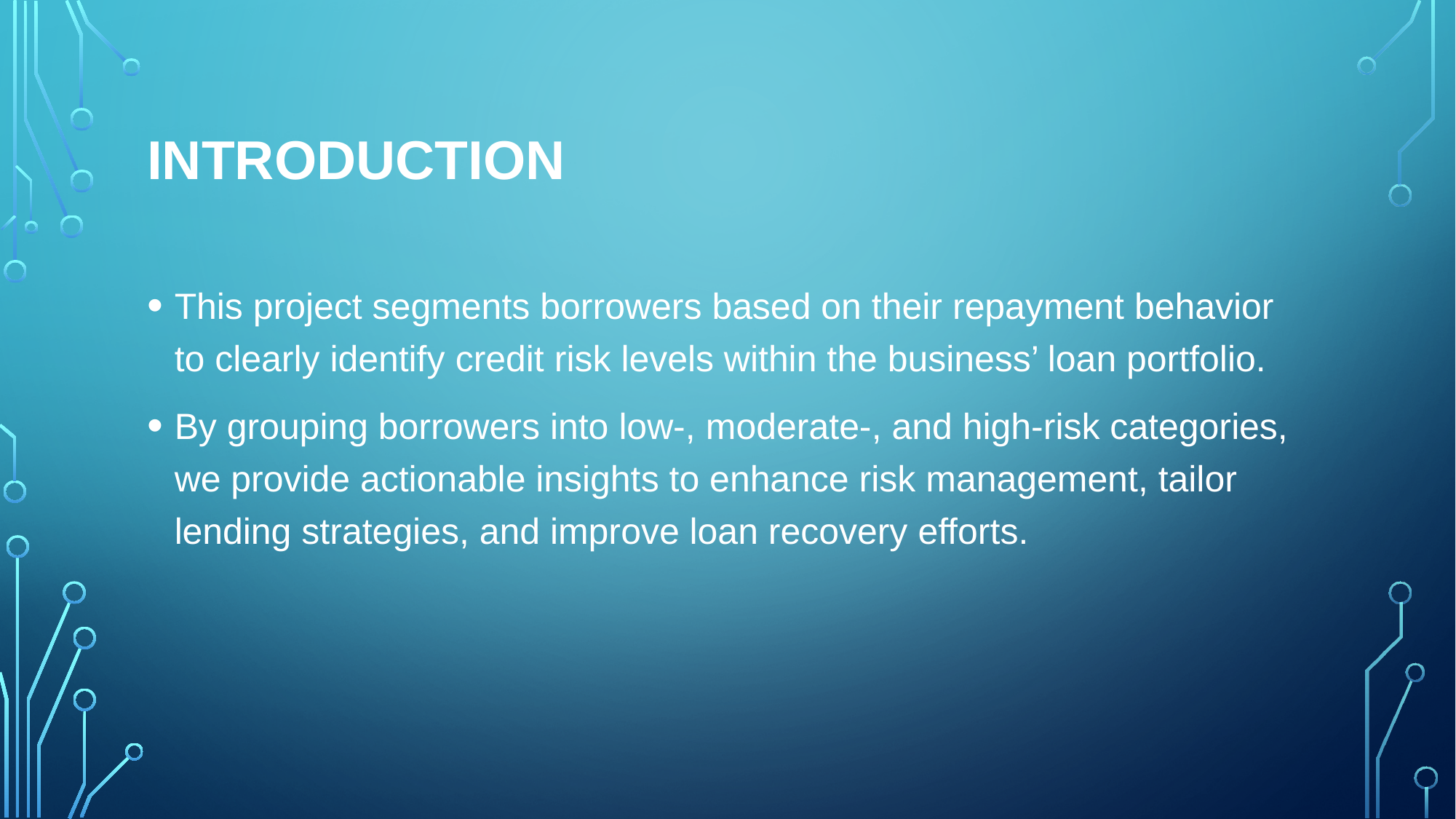

# INTRODUCTION
This project segments borrowers based on their repayment behavior to clearly identify credit risk levels within the business’ loan portfolio.
By grouping borrowers into low-, moderate-, and high-risk categories, we provide actionable insights to enhance risk management, tailor lending strategies, and improve loan recovery efforts.